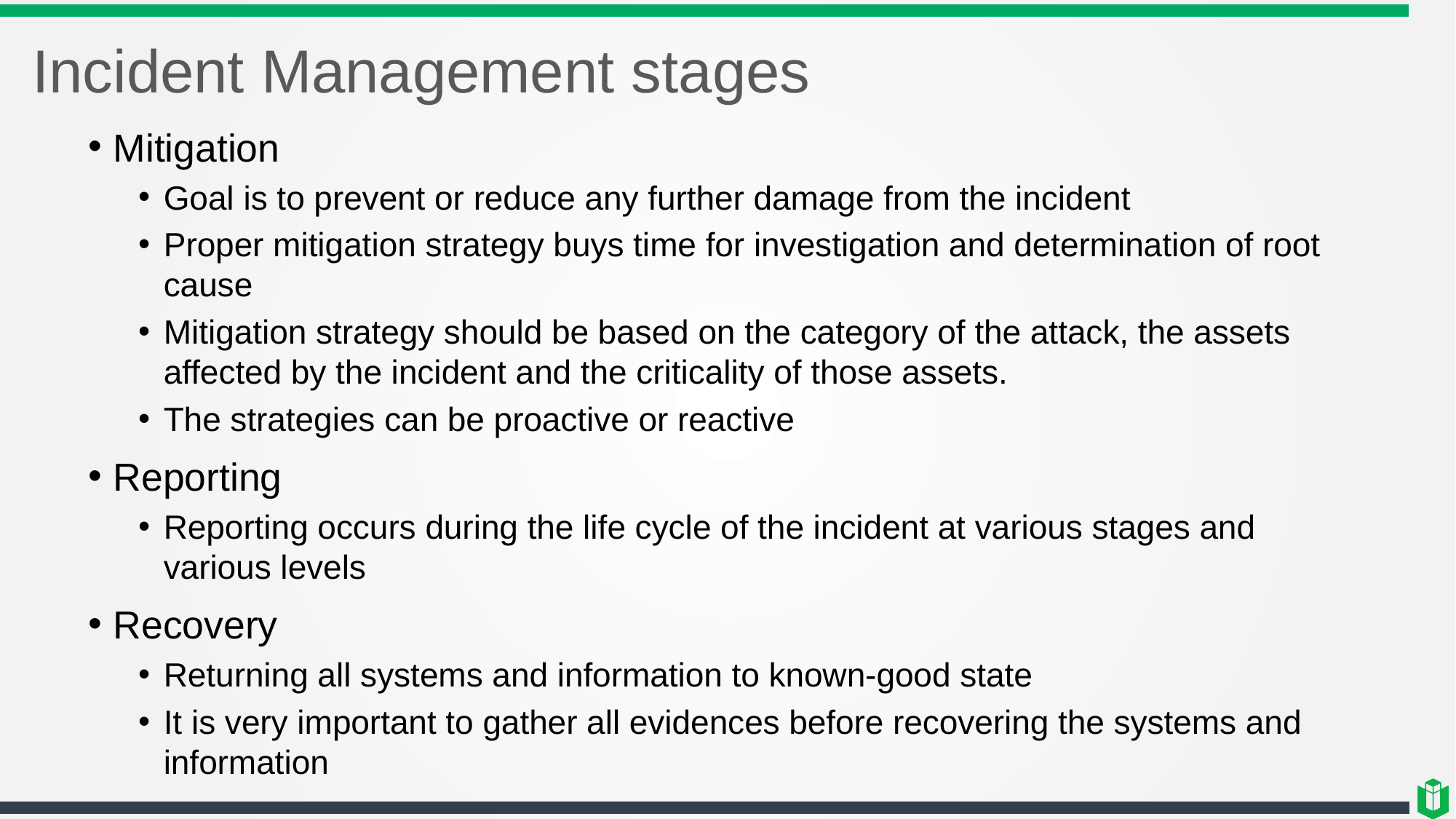

# Incident Management stages
Mitigation
Goal is to prevent or reduce any further damage from the incident
Proper mitigation strategy buys time for investigation and determination of root cause
Mitigation strategy should be based on the category of the attack, the assets affected by the incident and the criticality of those assets.
The strategies can be proactive or reactive
Reporting
Reporting occurs during the life cycle of the incident at various stages and various levels
Recovery
Returning all systems and information to known-good state
It is very important to gather all evidences before recovering the systems and information